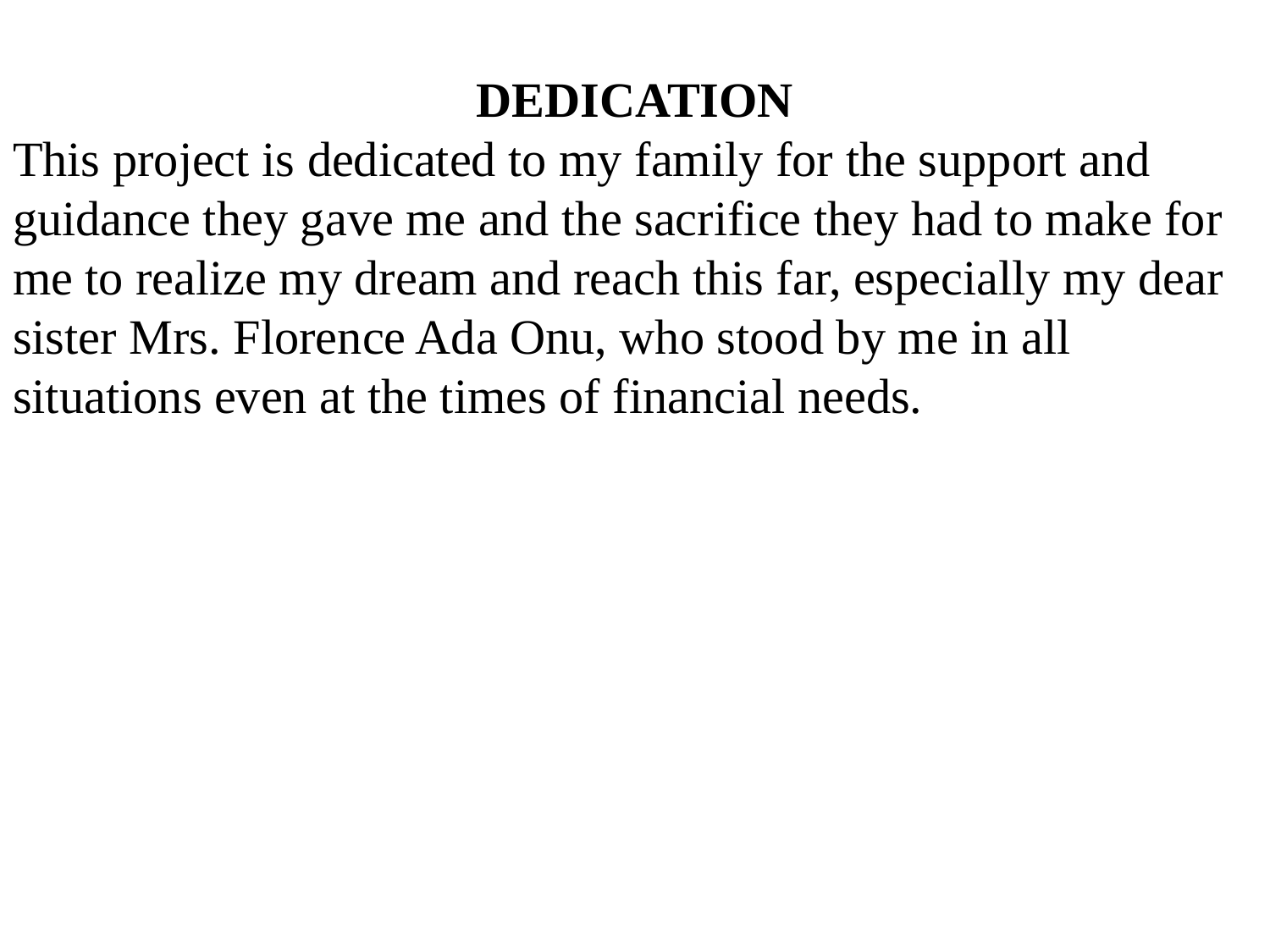

DEDICATION
This project is dedicated to my family for the support and guidance they gave me and the sacrifice they had to make for me to realize my dream and reach this far, especially my dear sister Mrs. Florence Ada Onu, who stood by me in all situations even at the times of financial needs.